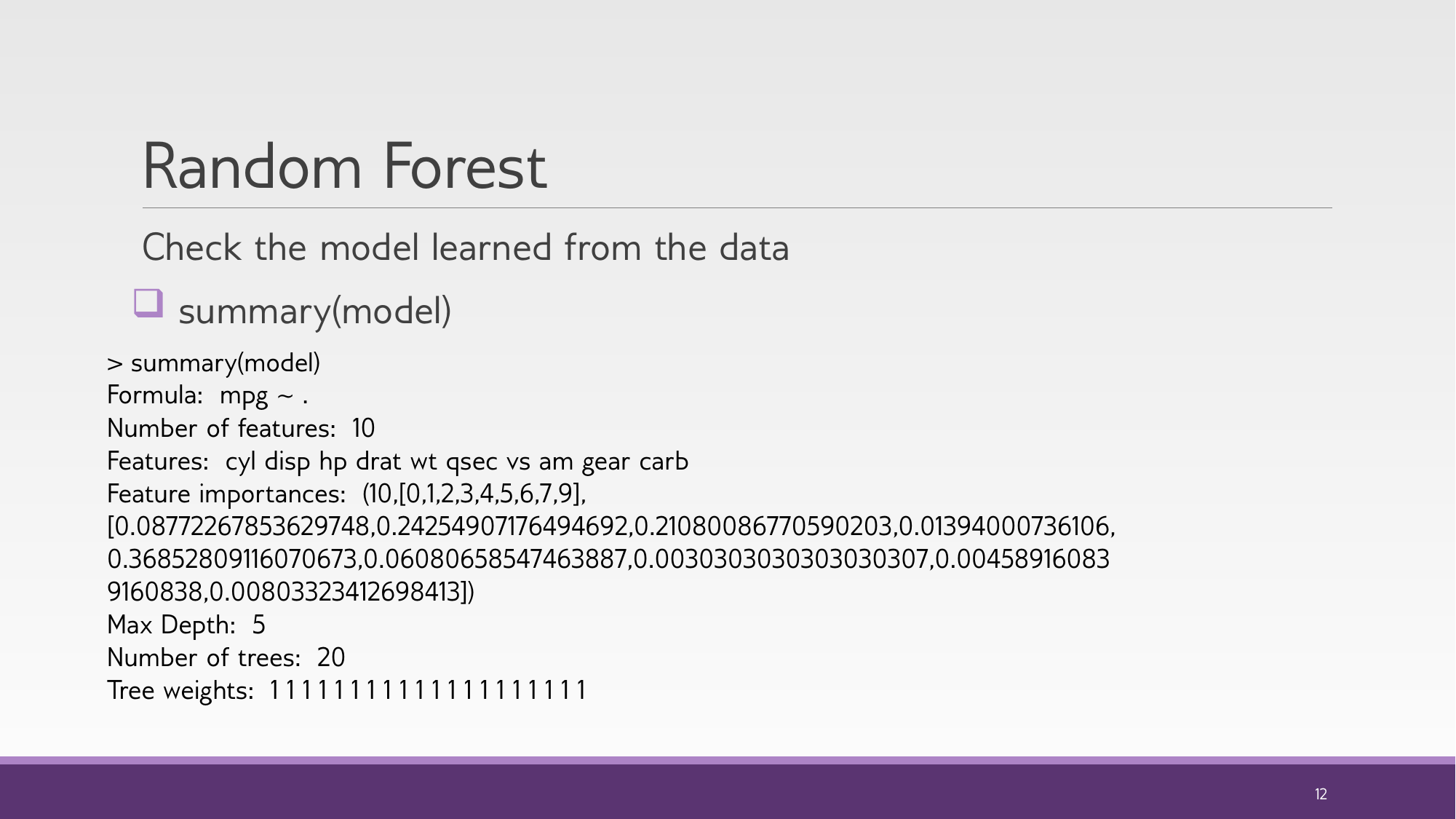

# Random Forest
Check the model learned from the data
 summary(model)

> summary(model)
Formula:  mpg ~ .
Number of features:  10
Features:  cyl disp hp drat wt qsec vs am gear carb
Feature importances:  (10,[0,1,2,3,4,5,6,7,9],[0.08772267853629748,0.24254907176494692,0.21080086770590203,0.01394000736106,0.36852809116070673,0.06080658547463887,0.0030303030303030307,0.004589160839160838,0.00803323412698413])
Max Depth:  5
Number of trees:  20
Tree weights:  1 1 1 1 1 1 1 1 1 1 1 1 1 1 1 1 1 1 1 1
12